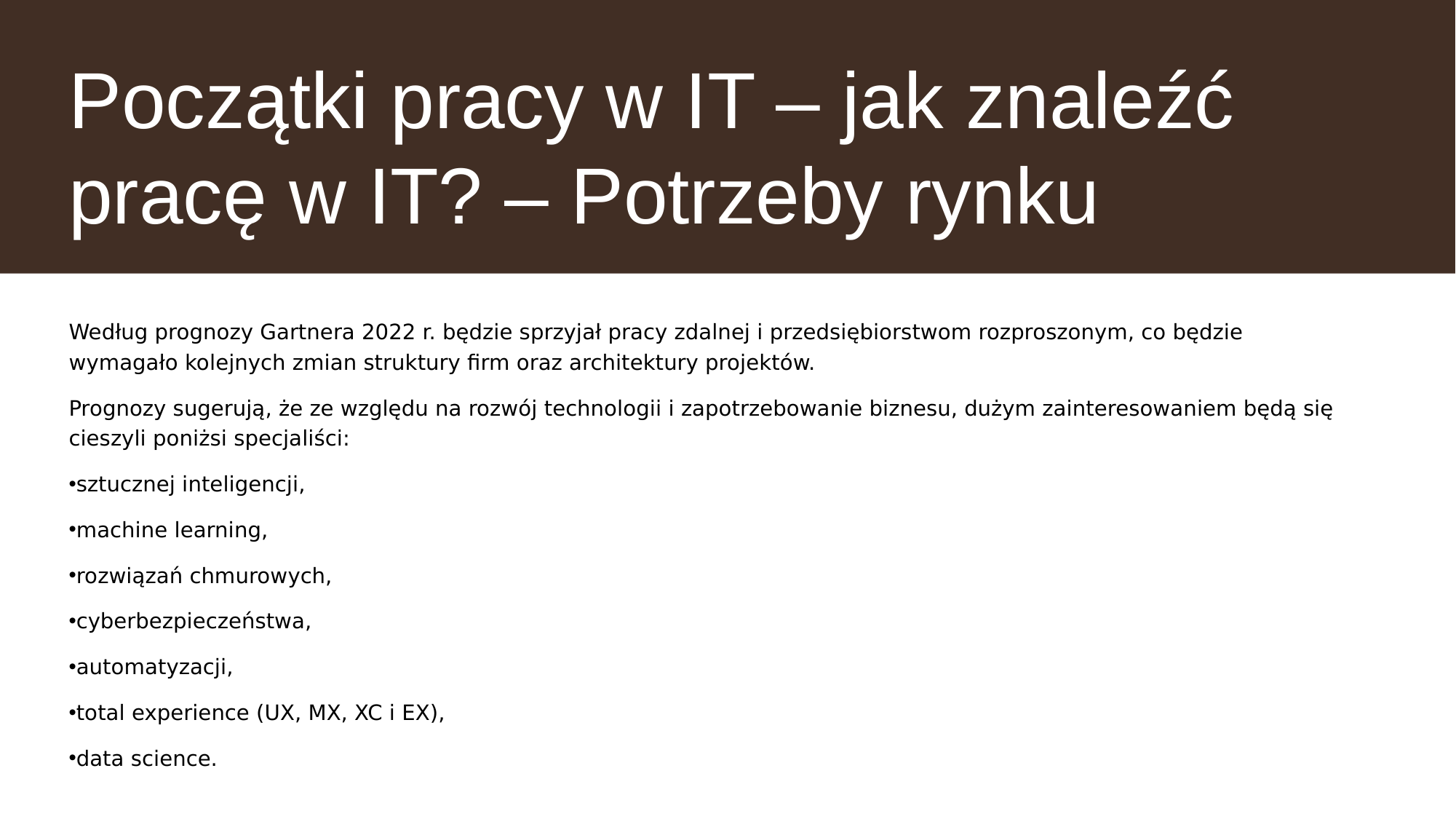

# Początki pracy w IT – jak znaleźć pracę w IT? – Potrzeby rynku
Według prognozy Gartnera 2022 r. będzie sprzyjał pracy zdalnej i przedsiębiorstwom rozproszonym, co będzie wymagało kolejnych zmian struktury firm oraz architektury projektów.
Prognozy sugerują, że ze względu na rozwój technologii i zapotrzebowanie biznesu, dużym zainteresowaniem będą się cieszyli poniżsi specjaliści:
sztucznej inteligencji,
machine learning,
rozwiązań chmurowych,
cyberbezpieczeństwa,
automatyzacji,
total experience (UX, MX, XC i EX),
data science.